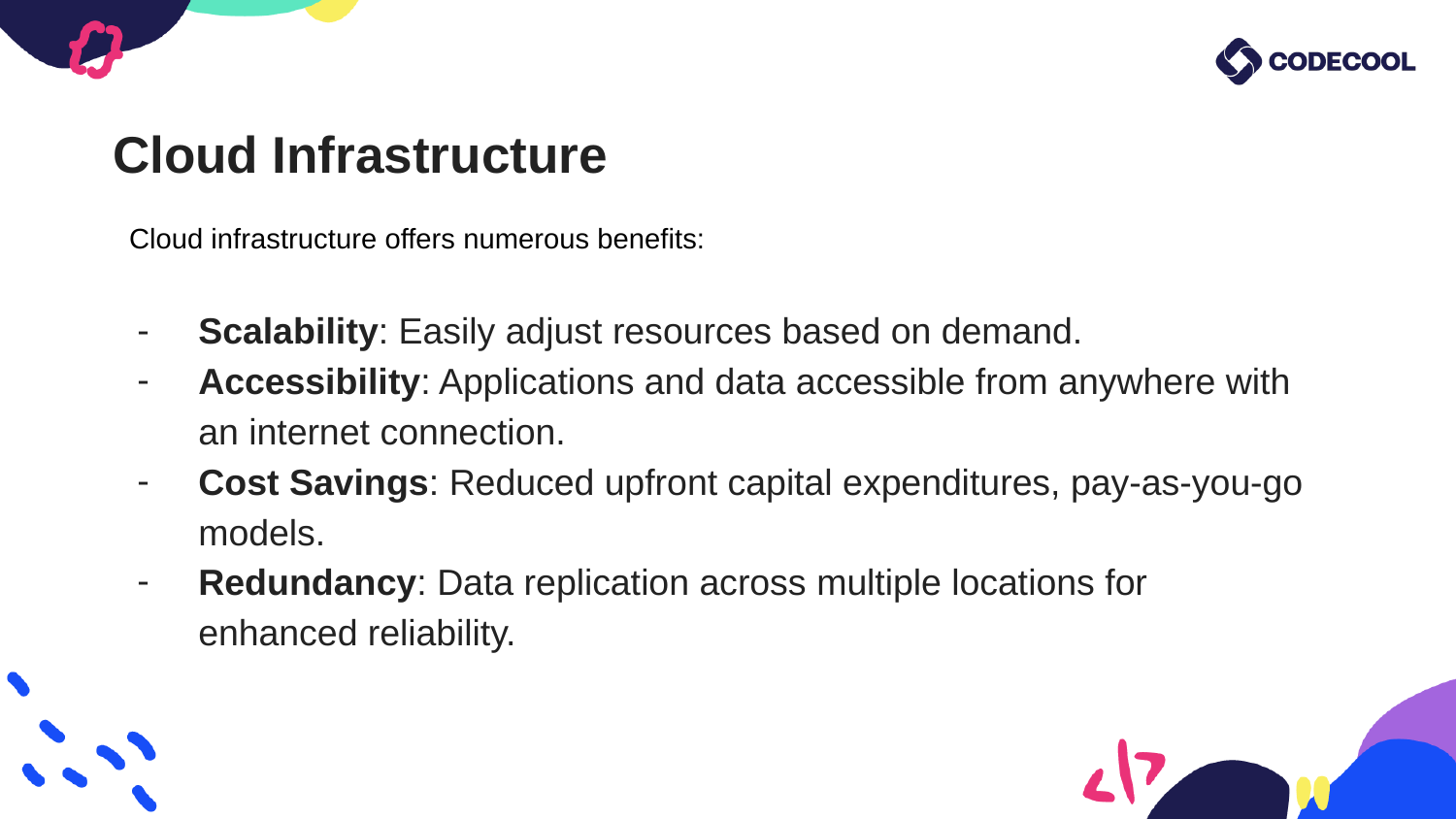

# Cloud Infrastructure
Cloud infrastructure offers numerous benefits:
Scalability: Easily adjust resources based on demand.
Accessibility: Applications and data accessible from anywhere with an internet connection.
Cost Savings: Reduced upfront capital expenditures, pay-as-you-go models.
Redundancy: Data replication across multiple locations for enhanced reliability.